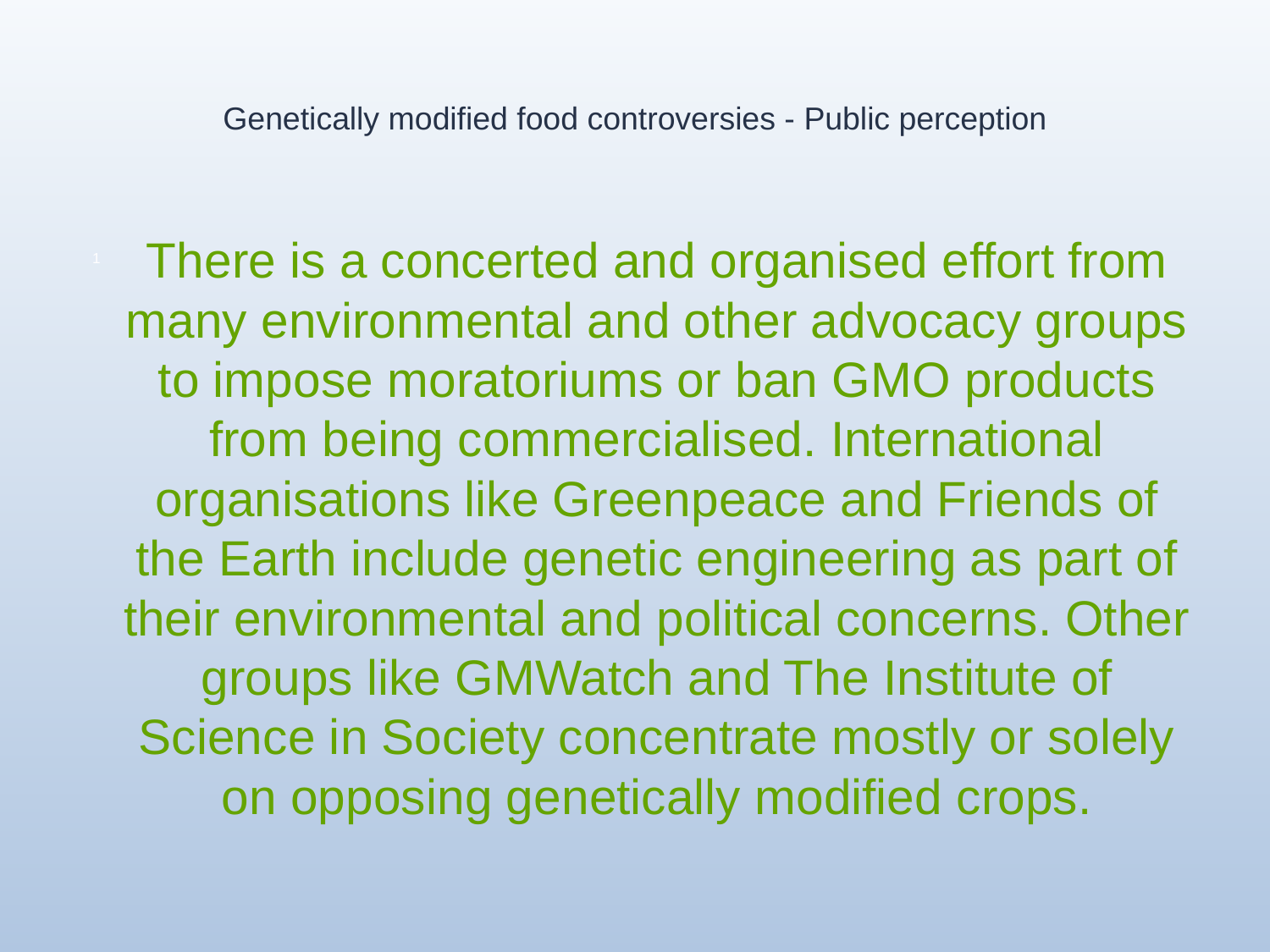

# Genetically modified food controversies - Public perception
There is a concerted and organised effort from many environmental and other advocacy groups to impose moratoriums or ban GMO products from being commercialised. International organisations like Greenpeace and Friends of the Earth include genetic engineering as part of their environmental and political concerns. Other groups like GMWatch and The Institute of Science in Society concentrate mostly or solely on opposing genetically modified crops.